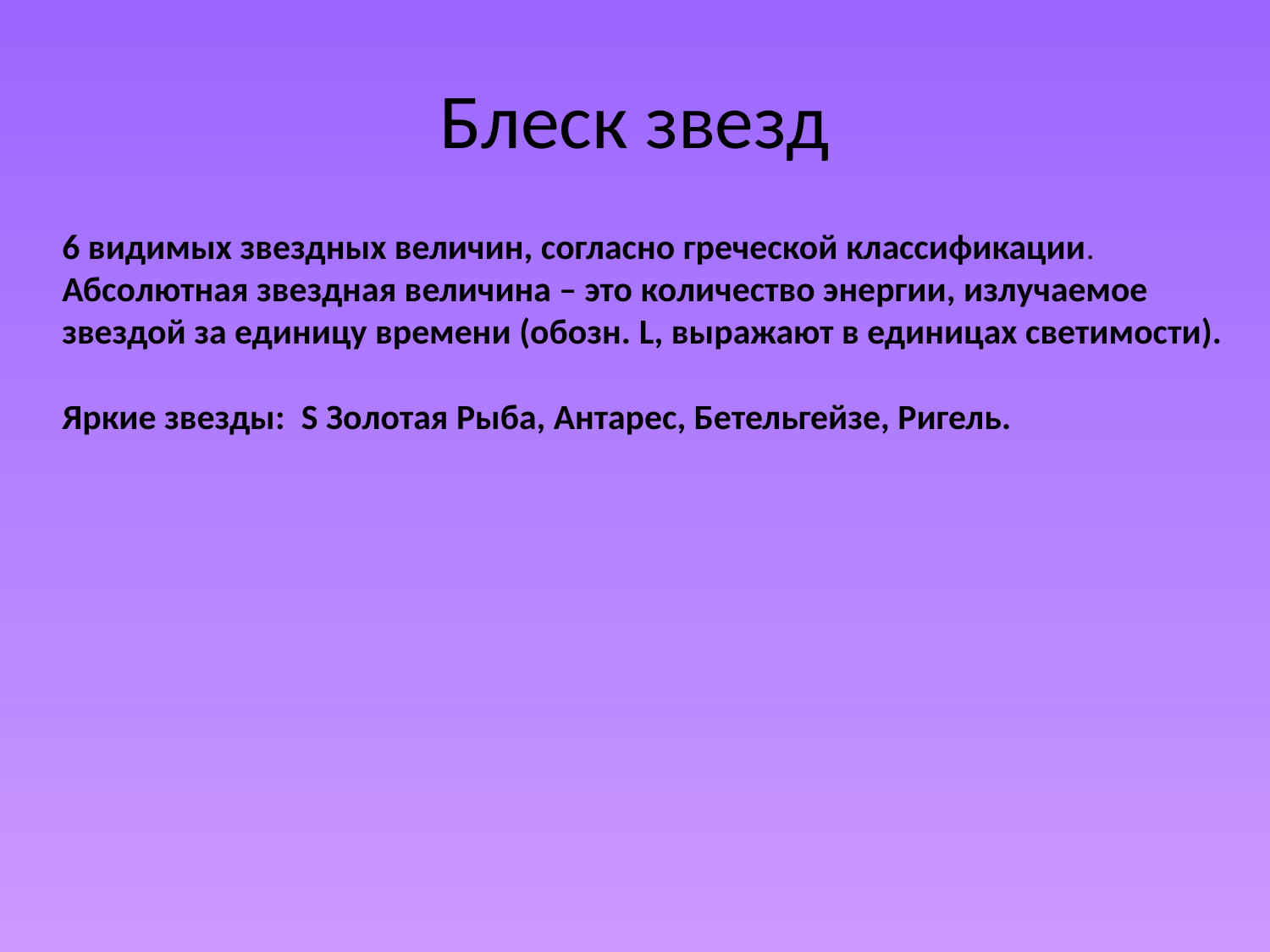

# Блеск звезд
6 видимых звездных величин, согласно греческой классификации.
Абсолютная звездная величина – это количество энергии, излучаемое звездой за единицу времени (обозн. L, выражают в единицах светимости).

Яркие звезды:  S Золотая Рыба, Антарес, Бетельгейзе, Ригель.